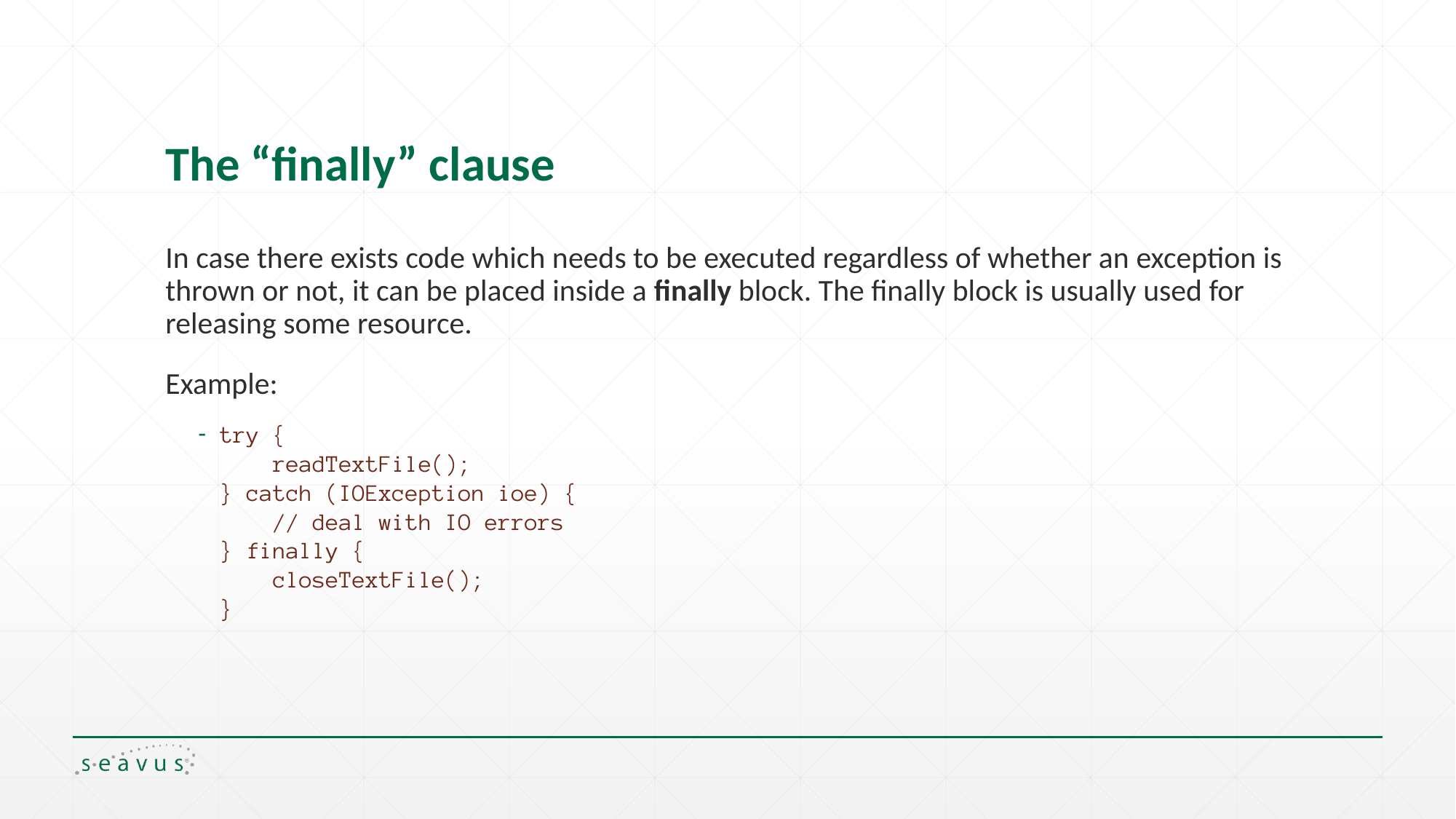

# The “finally” clause
In case there exists code which needs to be executed regardless of whether an exception is thrown or not, it can be placed inside a finally block. The finally block is usually used for releasing some resource.
Example:
try {
    readTextFile();
} catch (IOException ioe) {
    // deal with IO errors
} finally {
    closeTextFile();
}